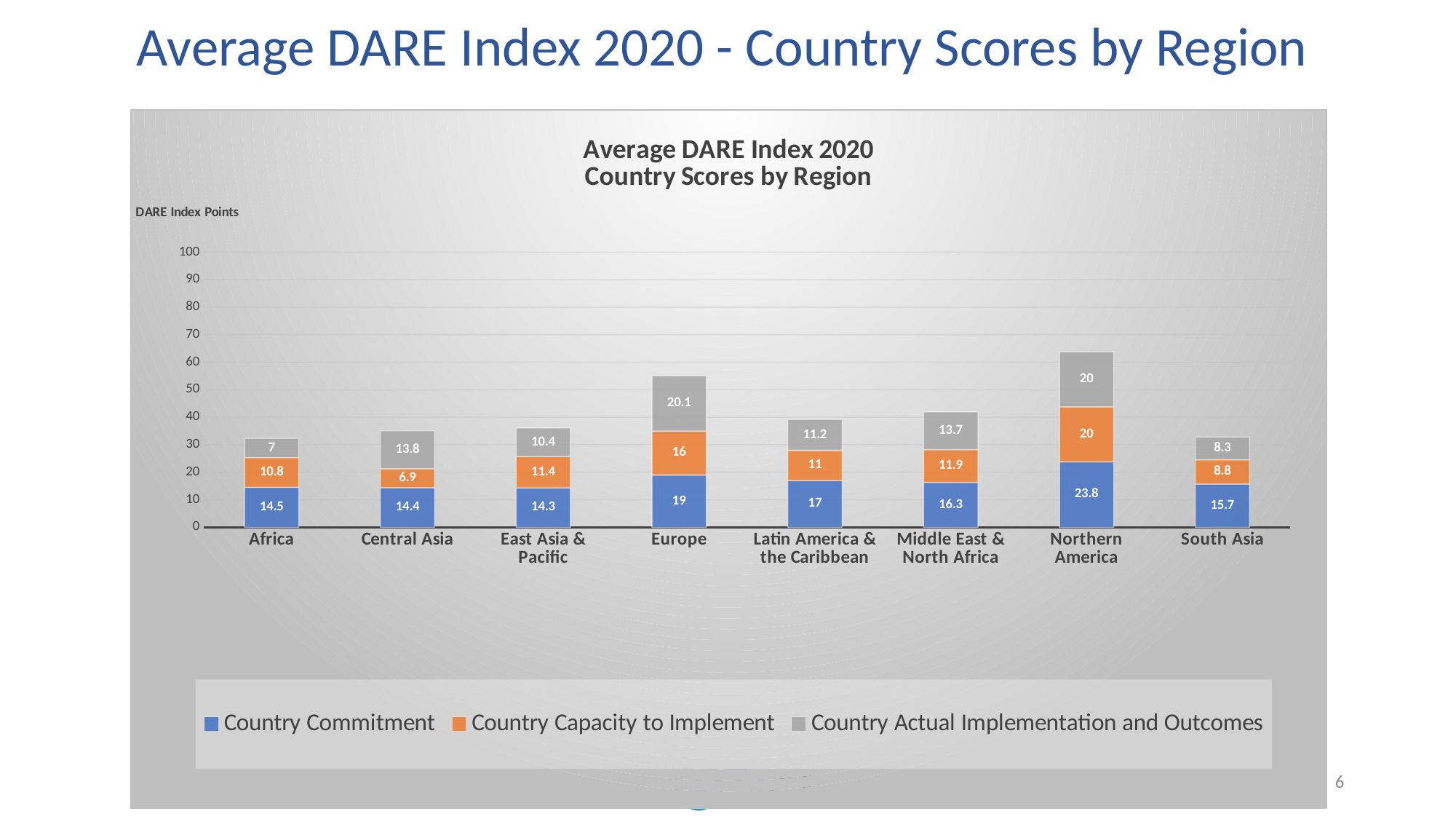

# Average DARE Index 2020 - Country Scores by Region

### Chart: Average DARE Index 2020 Country Scores by Region

| Category | Country Commitment | Country Capacity to Implement | Country Actual Implementation and Outcomes |
|---|---|---|---|
| Africa | 14.5 | 10.8 | 7.0 |
| Central Asia | 14.4 | 6.9 | 13.8 |
| East Asia & Pacific | 14.3 | 11.4 | 10.4 |
| Europe | 19.0 | 16.0 | 20.1 |
| Latin America & the Caribbean | 17.0 | 11.0 | 11.2 |
| Middle East & North Africa | 16.3 | 11.9 | 13.7 |
| Northern America | 23.8 | 20.0 | 20.0 |
| South Asia | 15.7 | 8.8 | 8.3 |
6